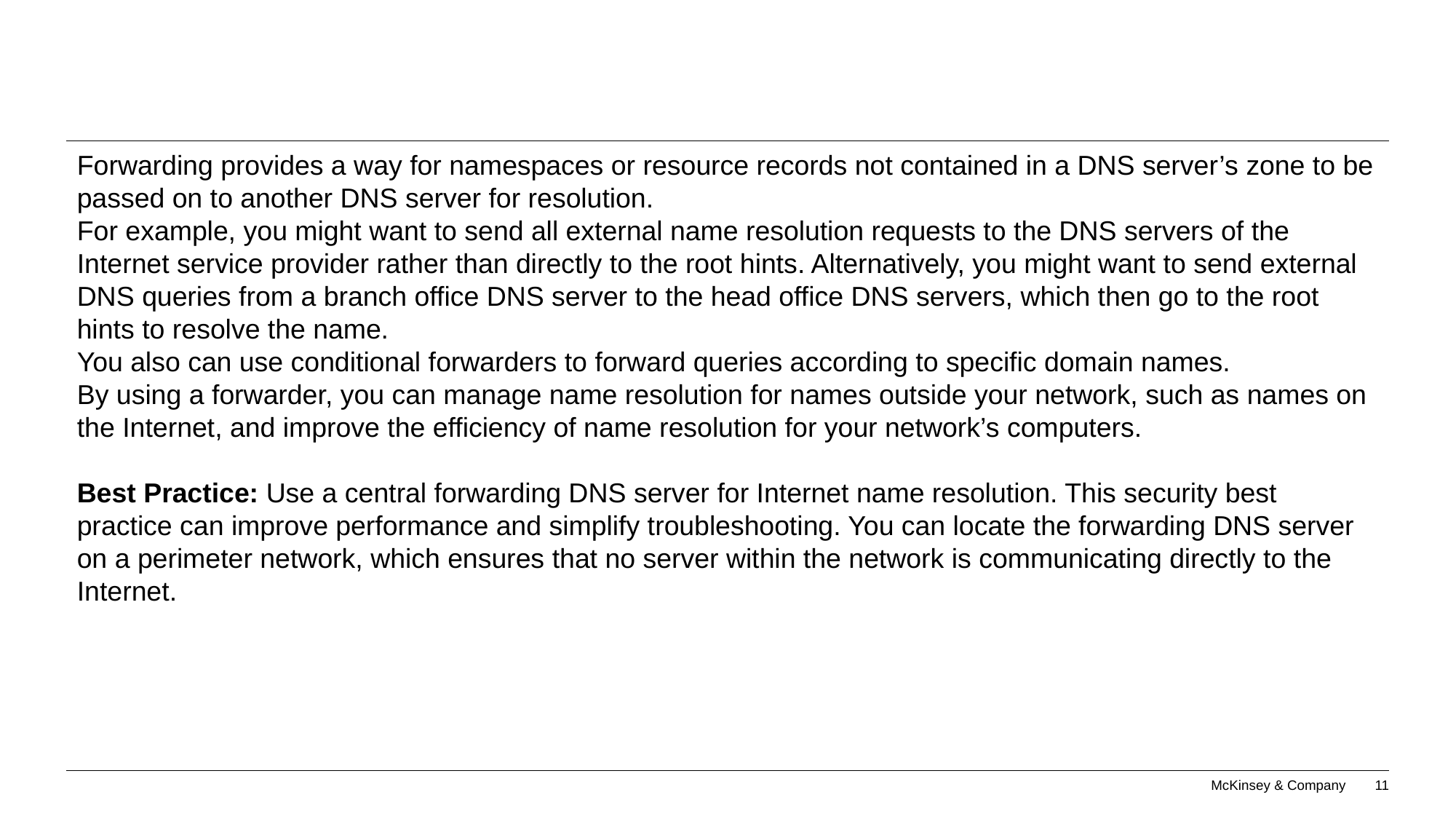

#

Forwarding provides a way for namespaces or resource records not contained in a DNS server’s zone to be passed on to another DNS server for resolution.
For example, you might want to send all external name resolution requests to the DNS servers of the Internet service provider rather than directly to the root hints. Alternatively, you might want to send external DNS queries from a branch office DNS server to the head office DNS servers, which then go to the root hints to resolve the name.
You also can use conditional forwarders to forward queries according to specific domain names.
By using a forwarder, you can manage name resolution for names outside your network, such as names on the Internet, and improve the efficiency of name resolution for your network’s computers.

Best Practice: Use a central forwarding DNS server for Internet name resolution. This security best practice can improve performance and simplify troubleshooting. You can locate the forwarding DNS server on a perimeter network, which ensures that no server within the network is communicating directly to the Internet.